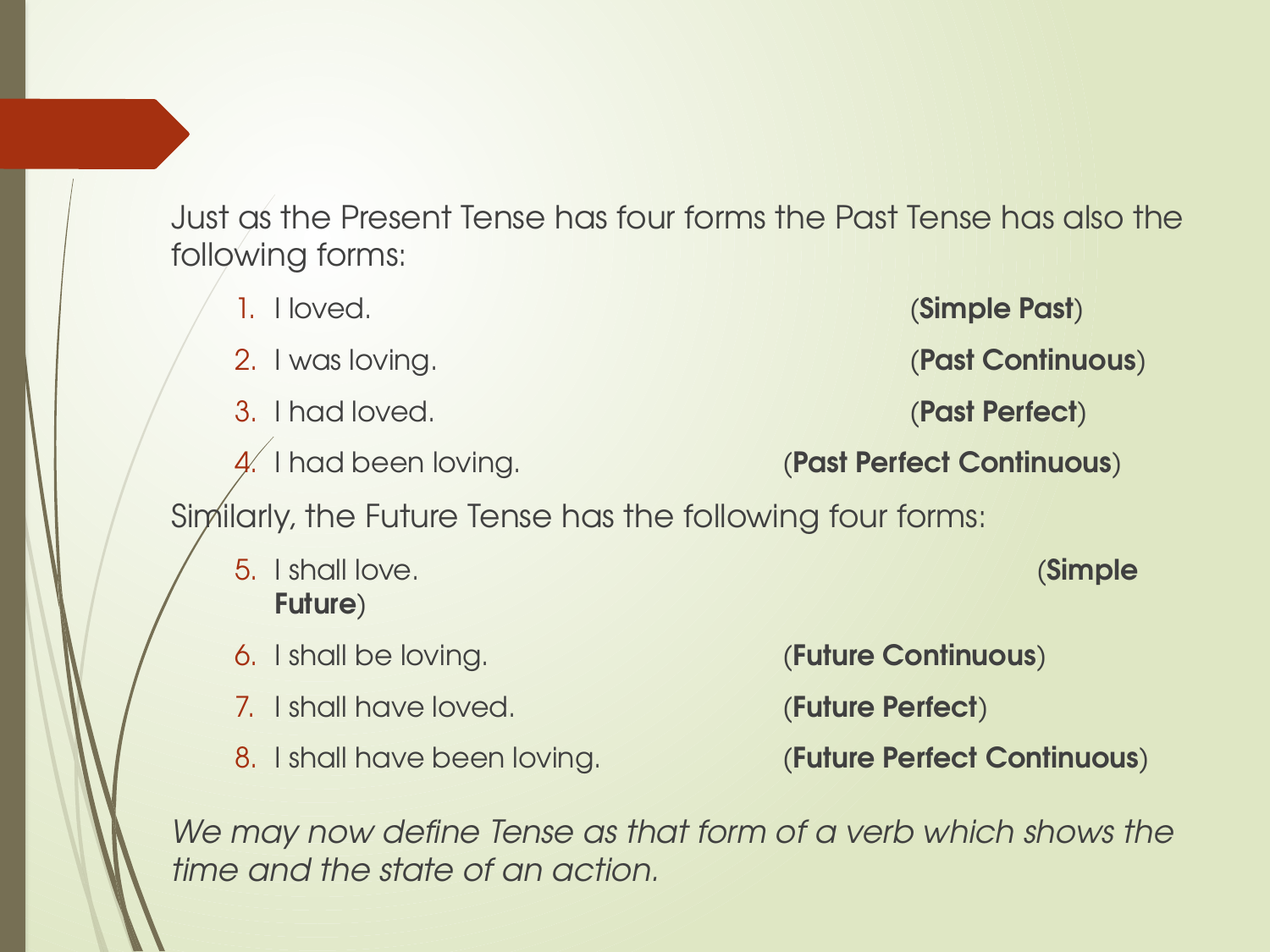

Just as the Present Tense has four forms the Past Tense has also the following forms:
I loved.					(Simple Past)
I was loving.				(Past Continuous)
I had loved.				(Past Perfect)
I had been loving.			(Past Perfect Continuous)
Similarly, the Future Tense has the following four forms:
I shall love.					(Simple Future)
I shall be loving.			(Future Continuous)
I shall have loved.			(Future Perfect)
I shall have been loving.		(Future Perfect Continuous)

We may now define Tense as that form of a verb which shows the time and the state of an action.